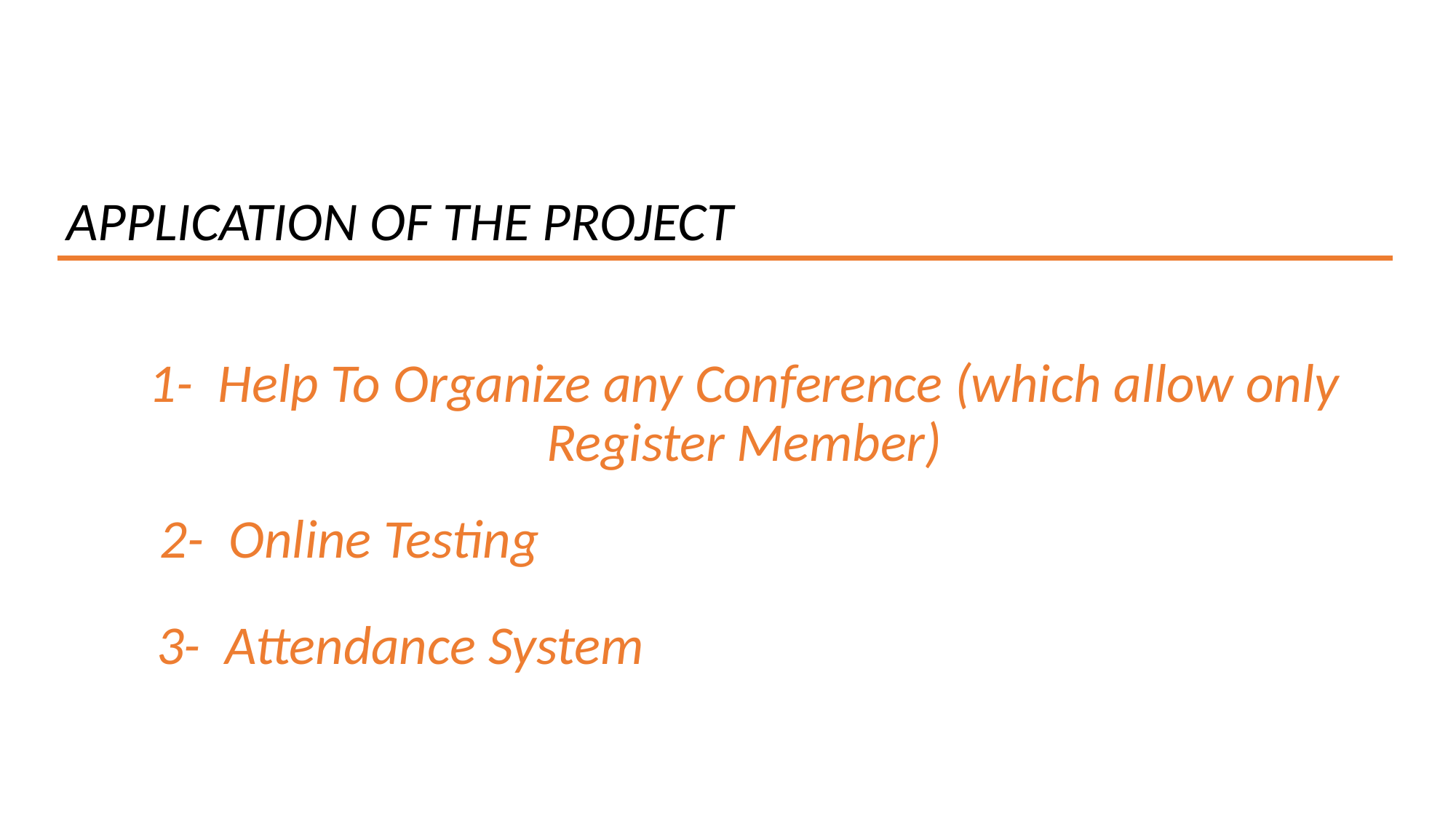

APPLICATION OF THE PROJECT
1-  Help To Organize any Conference (which allow only Register Member)

2-  Online Testing

3-  Attendance System